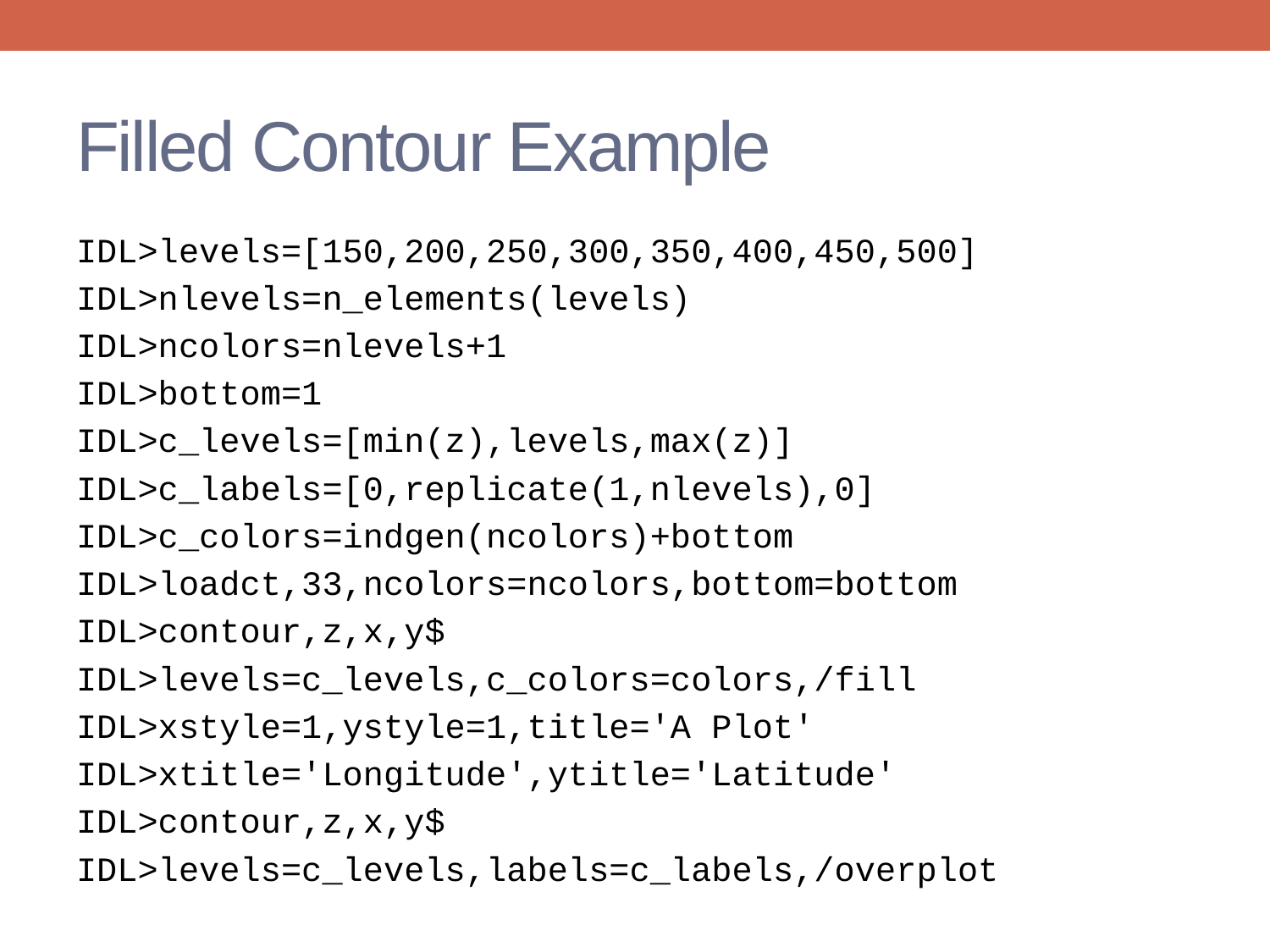

# Filled Contour Example
IDL>levels=[150,200,250,300,350,400,450,500]
IDL>nlevels=n_elements(levels)
IDL>ncolors=nlevels+1
IDL>bottom=1
IDL>c_levels=[min(z),levels,max(z)]
IDL>c_labels=[0,replicate(1,nlevels),0]
IDL>c_colors=indgen(ncolors)+bottom
IDL>loadct,33,ncolors=ncolors,bottom=bottom
IDL>contour,z,x,y$
IDL>levels=c_levels,c_colors=colors,/fill
IDL>xstyle=1,ystyle=1,title='A Plot'
IDL>xtitle='Longitude',ytitle='Latitude'
IDL>contour,z,x,y$
IDL>levels=c_levels,labels=c_labels,/overplot